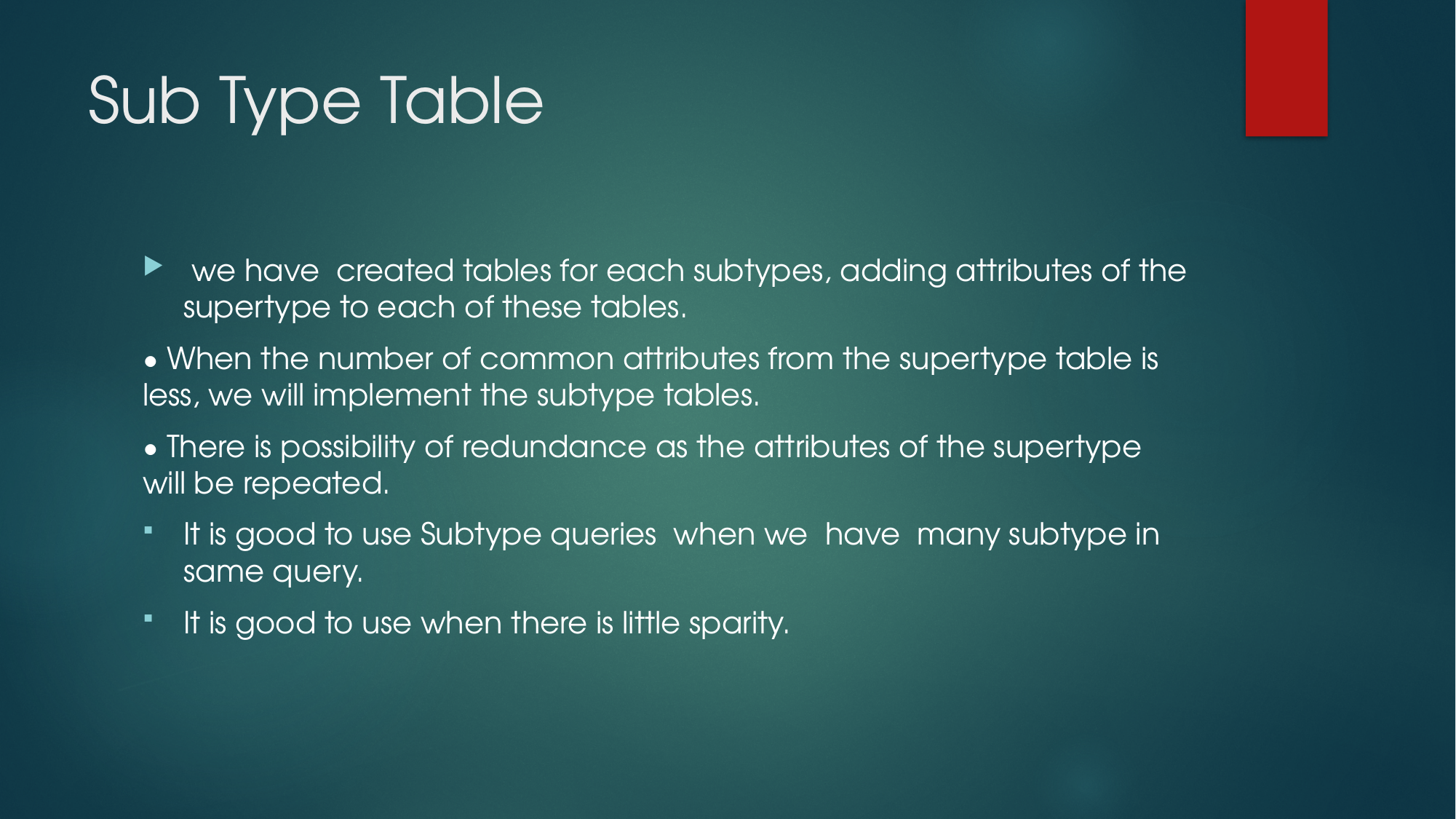

# Sub Type Table
 we have  created tables for each subtypes, adding attributes of the supertype to each of these tables.
• When the number of common attributes from the supertype table is less, we will implement the subtype tables.
• There is possibility of redundance as the attributes of the supertype will be repeated.
It is good to use Subtype queries  when we  have  many subtype in same query.
It is good to use when there is little sparity.